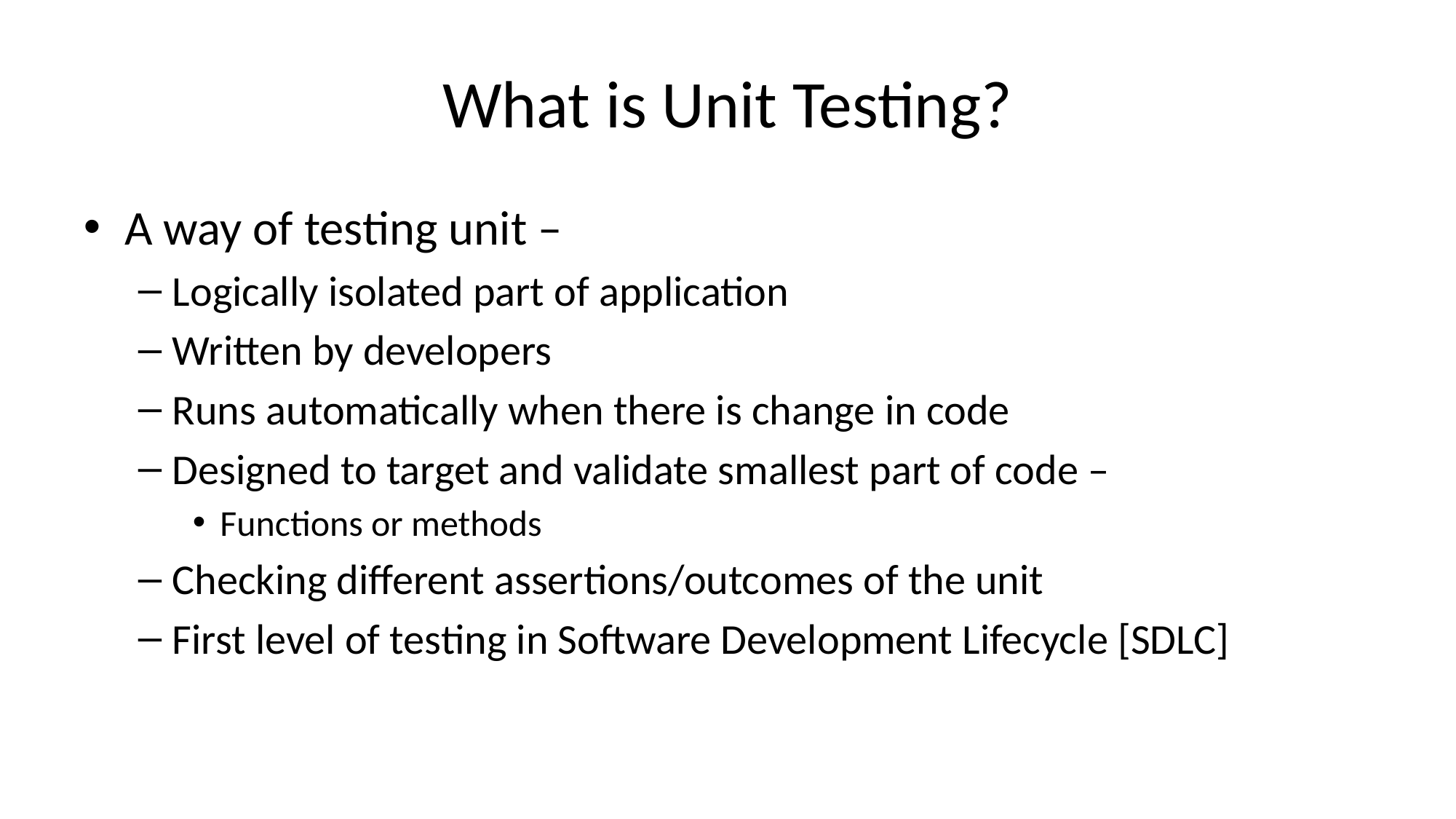

# What is Unit Testing?
A way of testing unit –
Logically isolated part of application
Written by developers
Runs automatically when there is change in code
Designed to target and validate smallest part of code –
Functions or methods
Checking different assertions/outcomes of the unit
First level of testing in Software Development Lifecycle [SDLC]